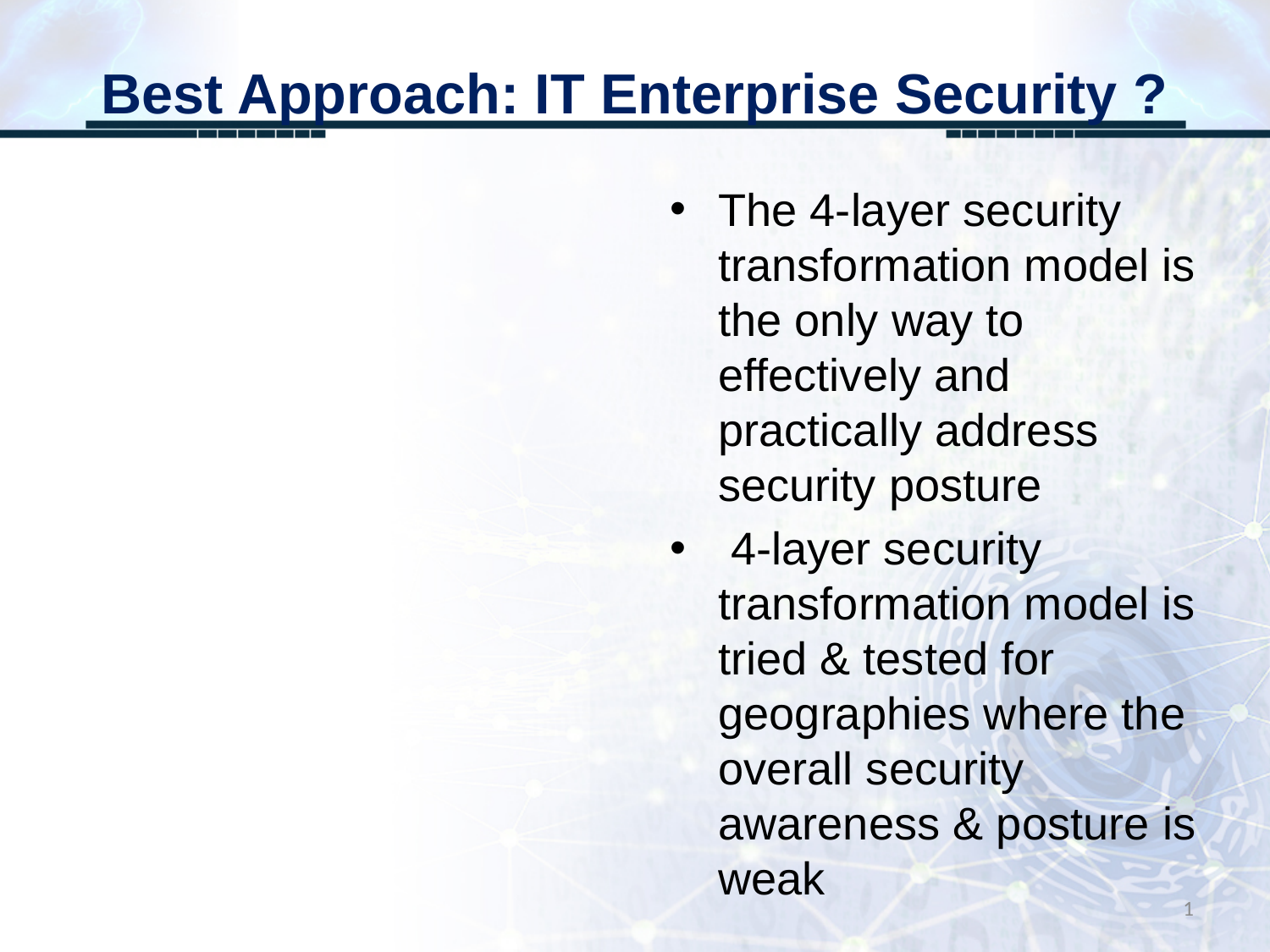

# Best Approach: IT Enterprise Security ?
The 4-layer security transformation model is the only way to effectively and practically address security posture
 4-layer security transformation model is tried & tested for geographies where the overall security awareness & posture is weak

1